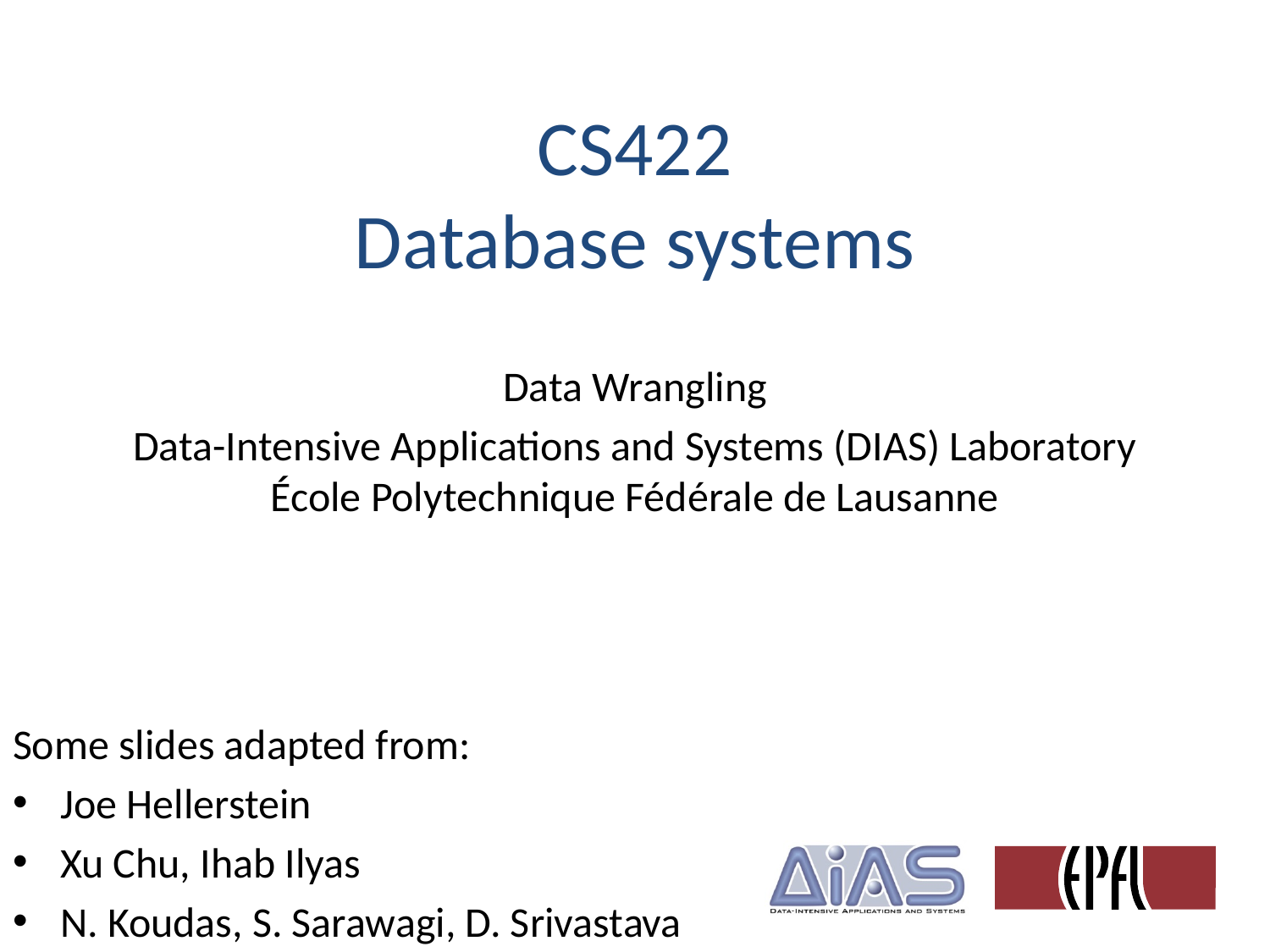

# CS422 Database systems

Data Wrangling
Data-Intensive Applications and Systems (DIAS) Laboratory
École Polytechnique Fédérale de Lausanne
Some slides adapted from:
Joe Hellerstein
Xu Chu, Ihab Ilyas
N. Koudas, S. Sarawagi, D. Srivastava